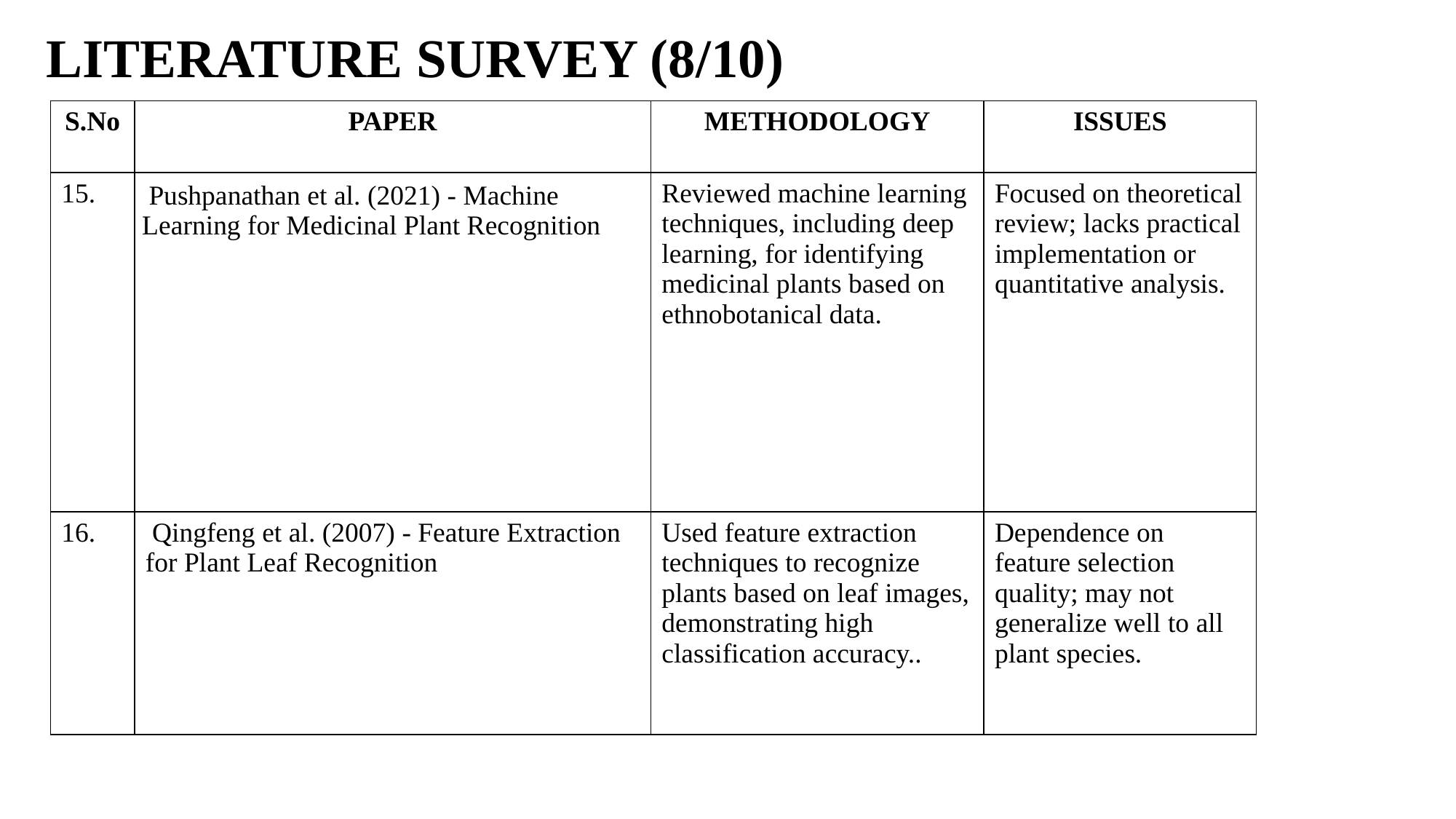

LITERATURE SURVEY (8/10)
| S.No | PAPER | METHODOLOGY | ISSUES |
| --- | --- | --- | --- |
| 15. | Pushpanathan et al. (2021) - Machine Learning for Medicinal Plant Recognition | Reviewed machine learning techniques, including deep learning, for identifying medicinal plants based on ethnobotanical data. | Focused on theoretical review; lacks practical implementation or quantitative analysis. |
| 16. | Qingfeng et al. (2007) - Feature Extraction for Plant Leaf Recognition | Used feature extraction techniques to recognize plants based on leaf images, demonstrating high classification accuracy.. | Dependence on feature selection quality; may not generalize well to all plant species. |